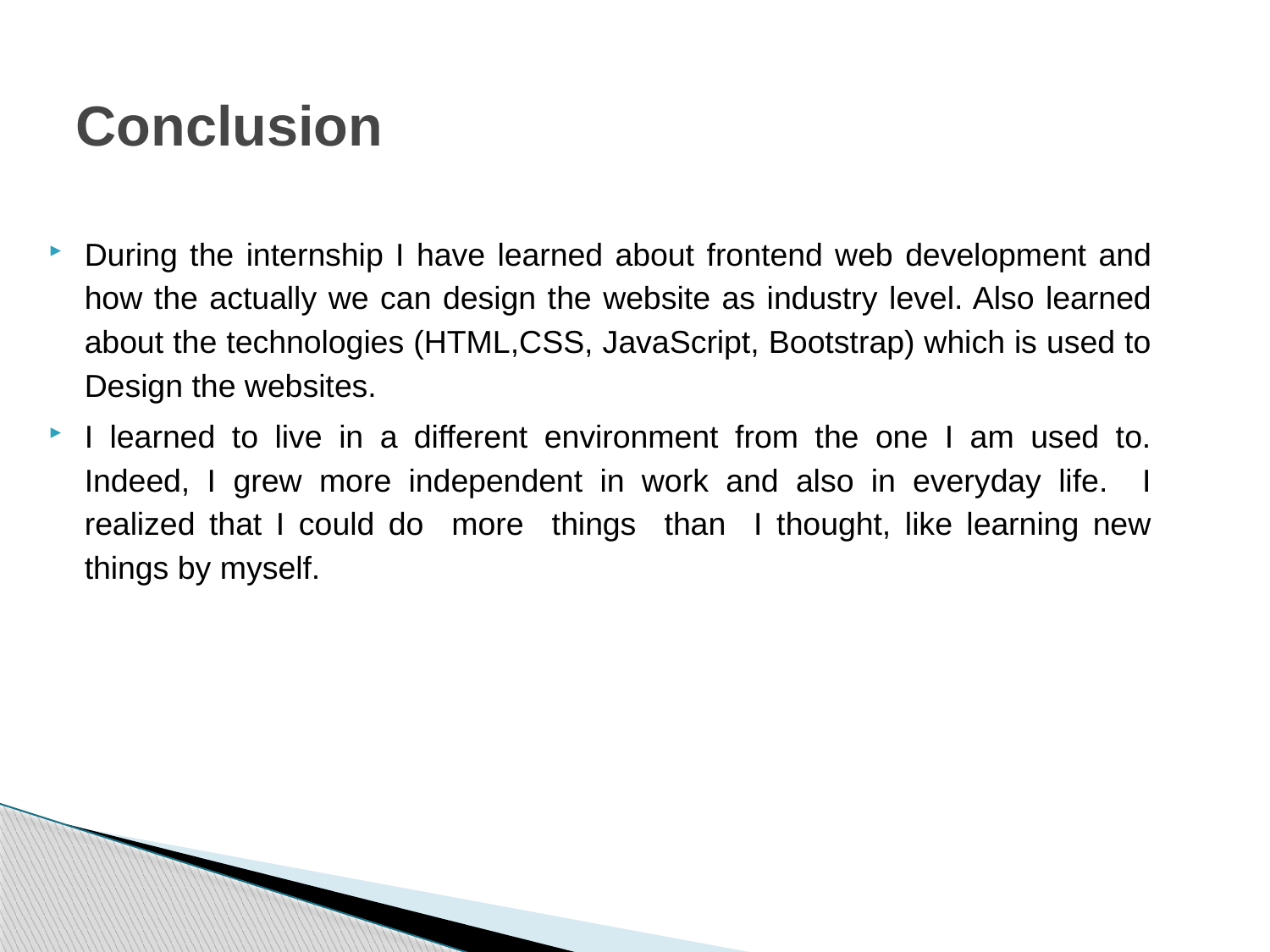

# Conclusion
During the internship I have learned about frontend web development and how the actually we can design the website as industry level. Also learned about the technologies (HTML,CSS, JavaScript, Bootstrap) which is used to Design the websites.
I learned to live in a different environment from the one I am used to. Indeed, I grew more independent in work and also in everyday life.  I realized that I could do  more  things  than  I thought, like learning new things by myself.